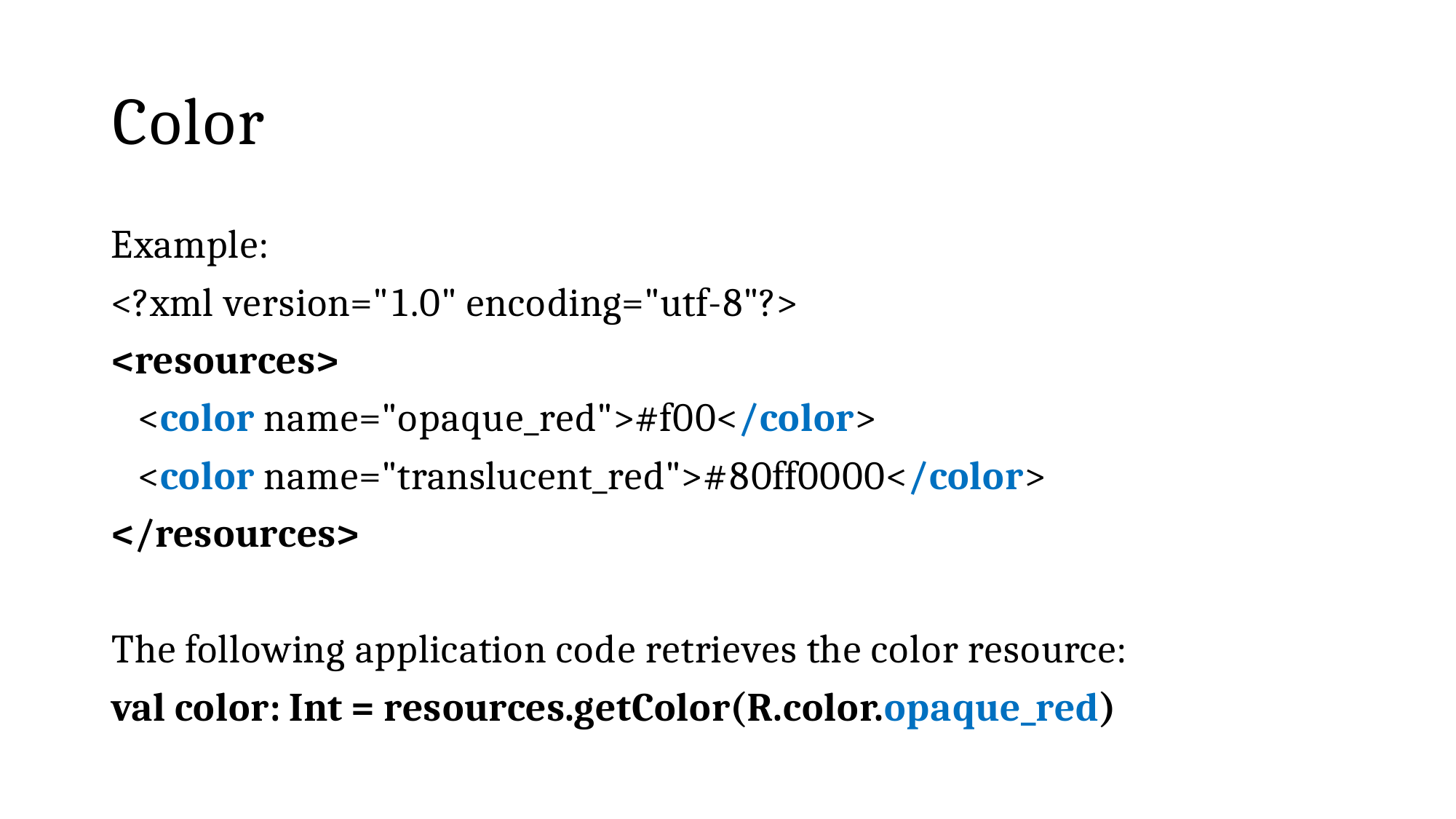

# Color
Example:
<?xml version="1.0" encoding="utf-8"?>
<resources>
   <color name="opaque_red">#f00</color>
   <color name="translucent_red">#80ff0000</color>
</resources>

The following application code retrieves the color resource:
val color: Int = resources.getColor(R.color.opaque_red)